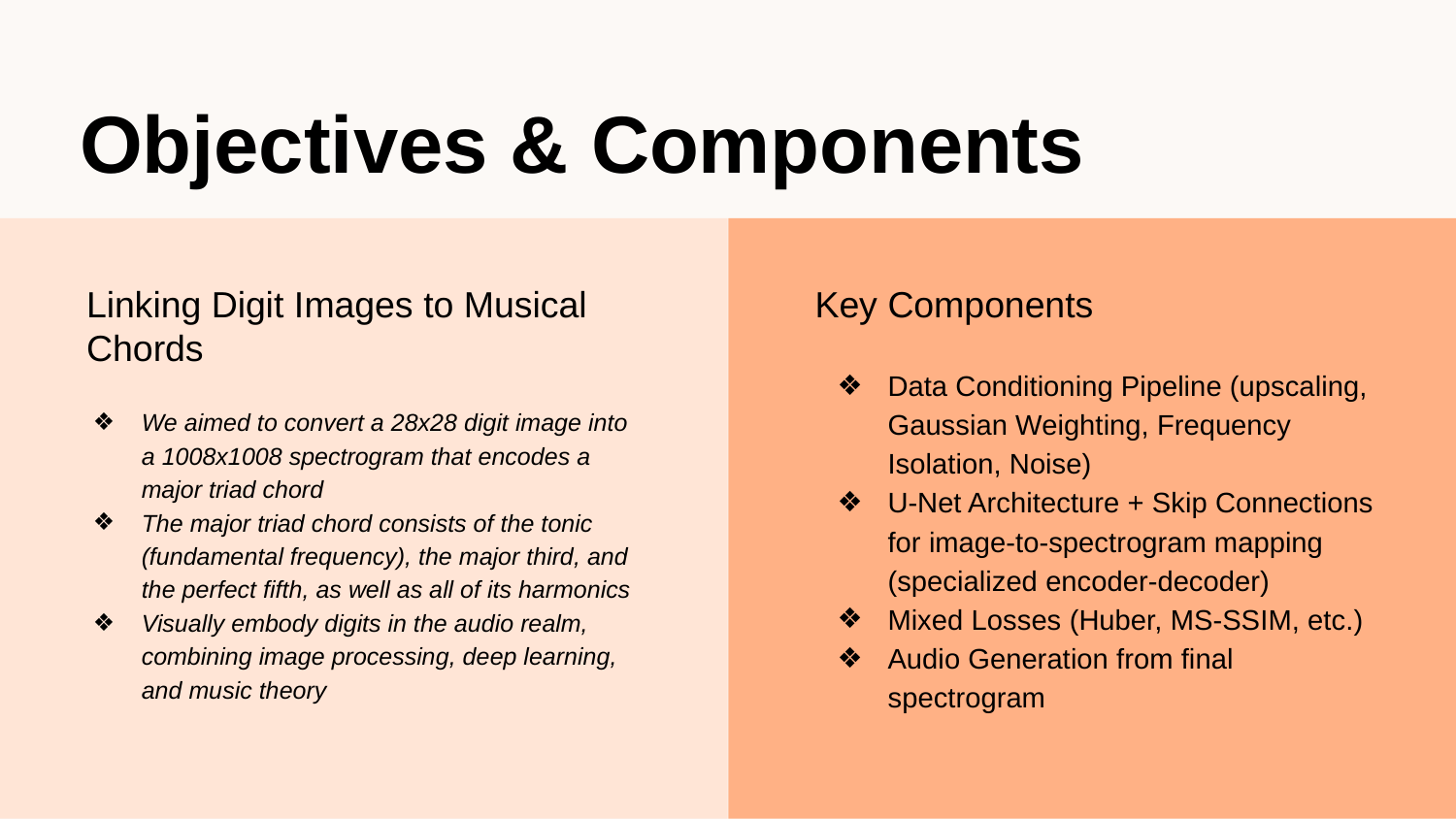

# Objectives & Components
Linking Digit Images to Musical Chords
Key Components
Data Conditioning Pipeline (upscaling, Gaussian Weighting, Frequency Isolation, Noise)
U-Net Architecture + Skip Connections for image-to-spectrogram mapping (specialized encoder-decoder)
Mixed Losses (Huber, MS-SSIM, etc.)
Audio Generation from final spectrogram
We aimed to convert a 28x28 digit image into a 1008x1008 spectrogram that encodes a major triad chord
The major triad chord consists of the tonic (fundamental frequency), the major third, and the perfect fifth, as well as all of its harmonics
Visually embody digits in the audio realm, combining image processing, deep learning, and music theory